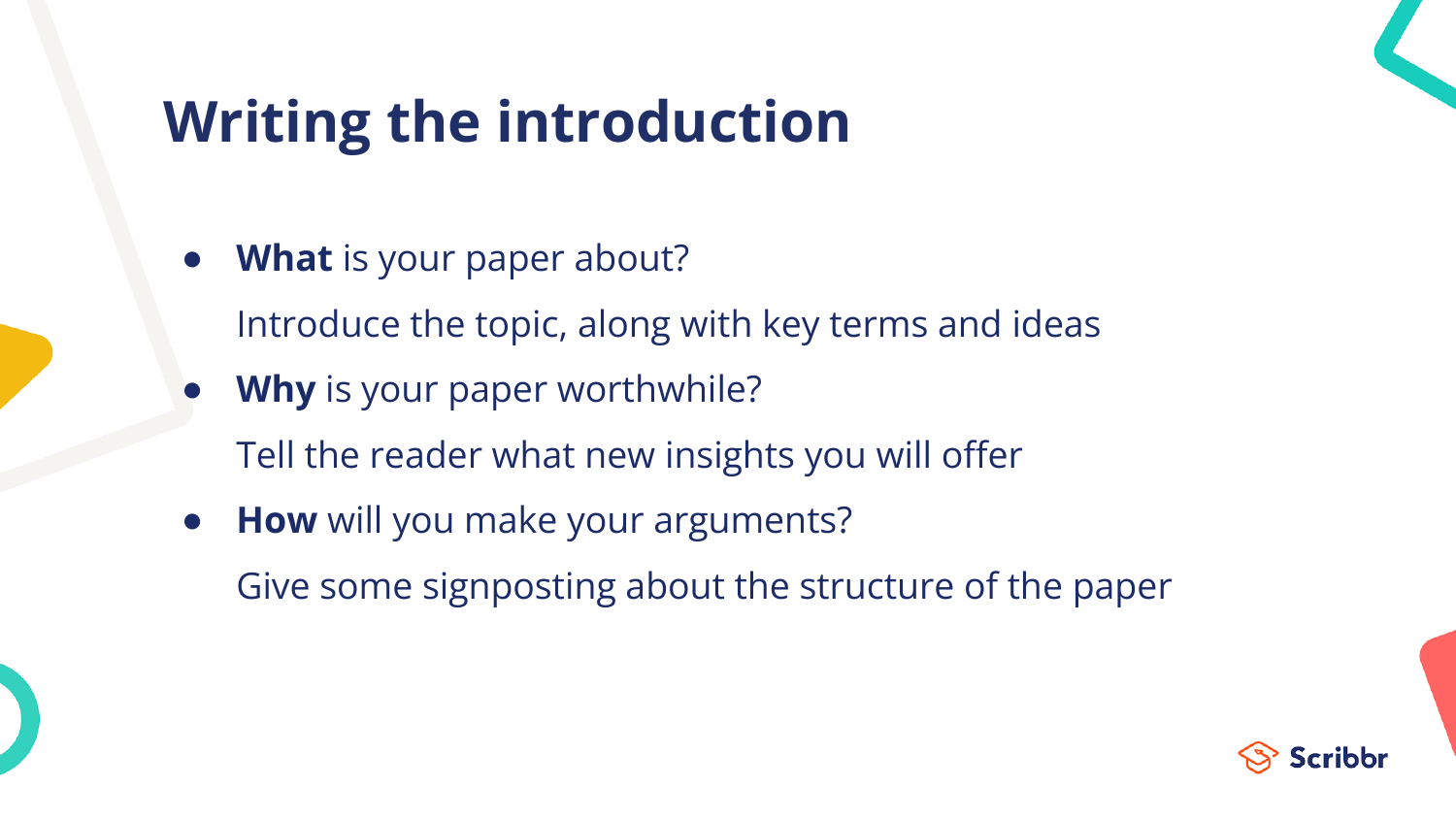

# Writing the introduction
What is your paper about?
Introduce the topic, along with key terms and ideas
Why is your paper worthwhile?
Tell the reader what new insights you will offer
How will you make your arguments?
Give some signposting about the structure of the paper